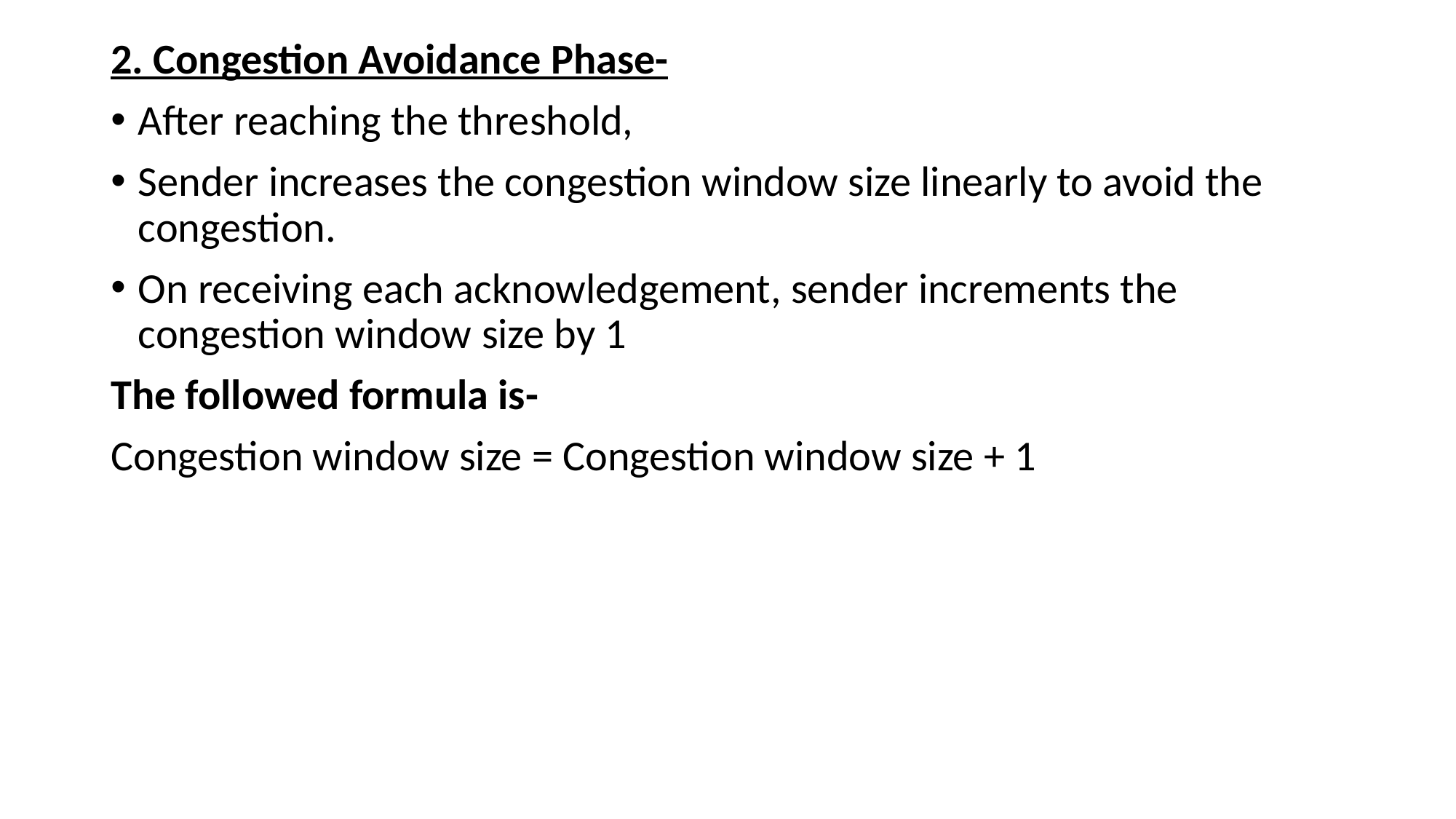

2. Congestion Avoidance Phase-
After reaching the threshold,
Sender increases the congestion window size linearly to avoid the congestion.
On receiving each acknowledgement, sender increments the congestion window size by 1
The followed formula is-
Congestion window size = Congestion window size + 1